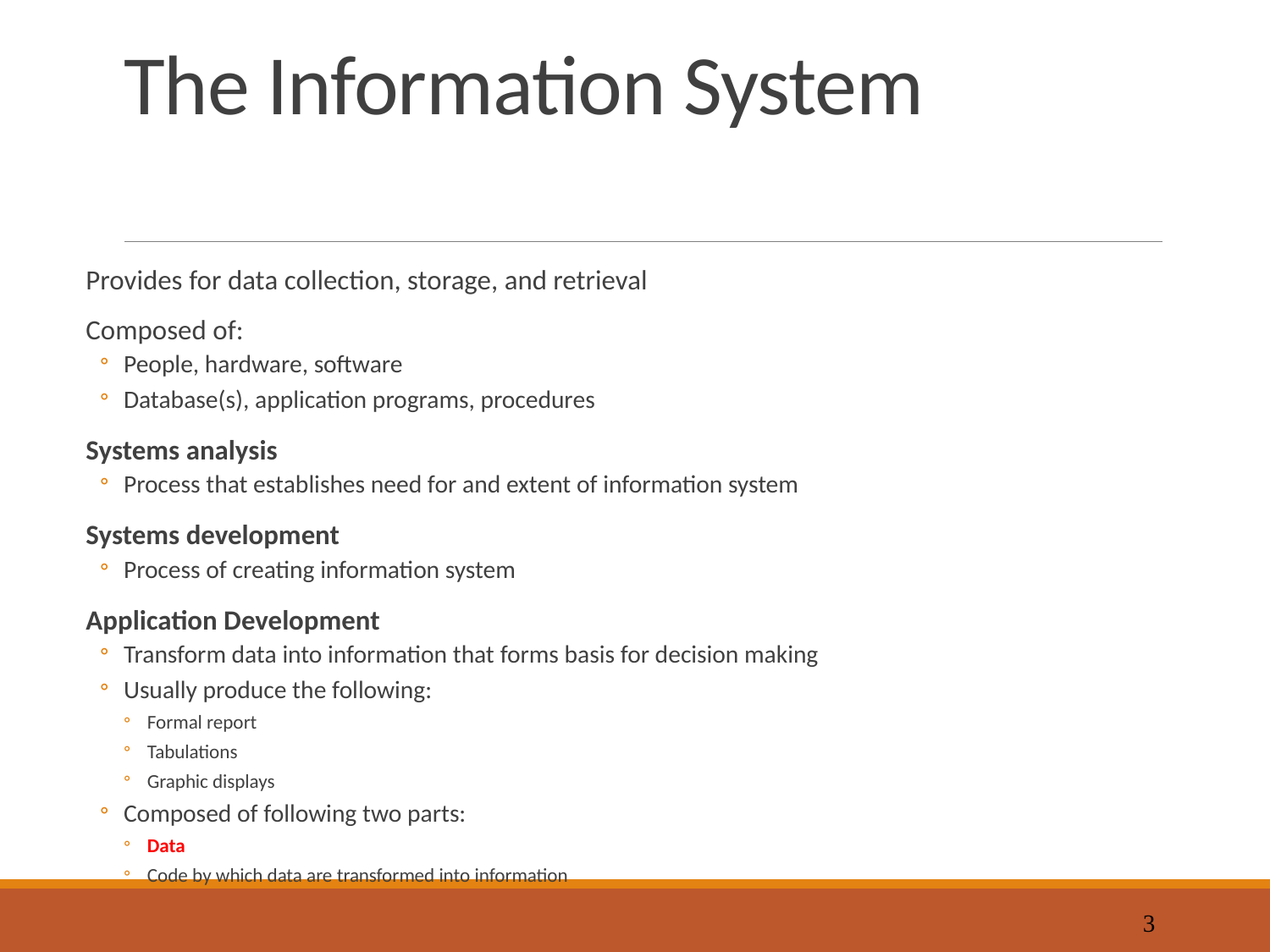

# The Information System
Provides for data collection, storage, and retrieval
Composed of:
People, hardware, software
Database(s), application programs, procedures
Systems analysis
Process that establishes need for and extent of information system
Systems development
Process of creating information system
Application Development
Transform data into information that forms basis for decision making
Usually produce the following:
Formal report
Tabulations
Graphic displays
Composed of following two parts:
Data
Code by which data are transformed into information

3